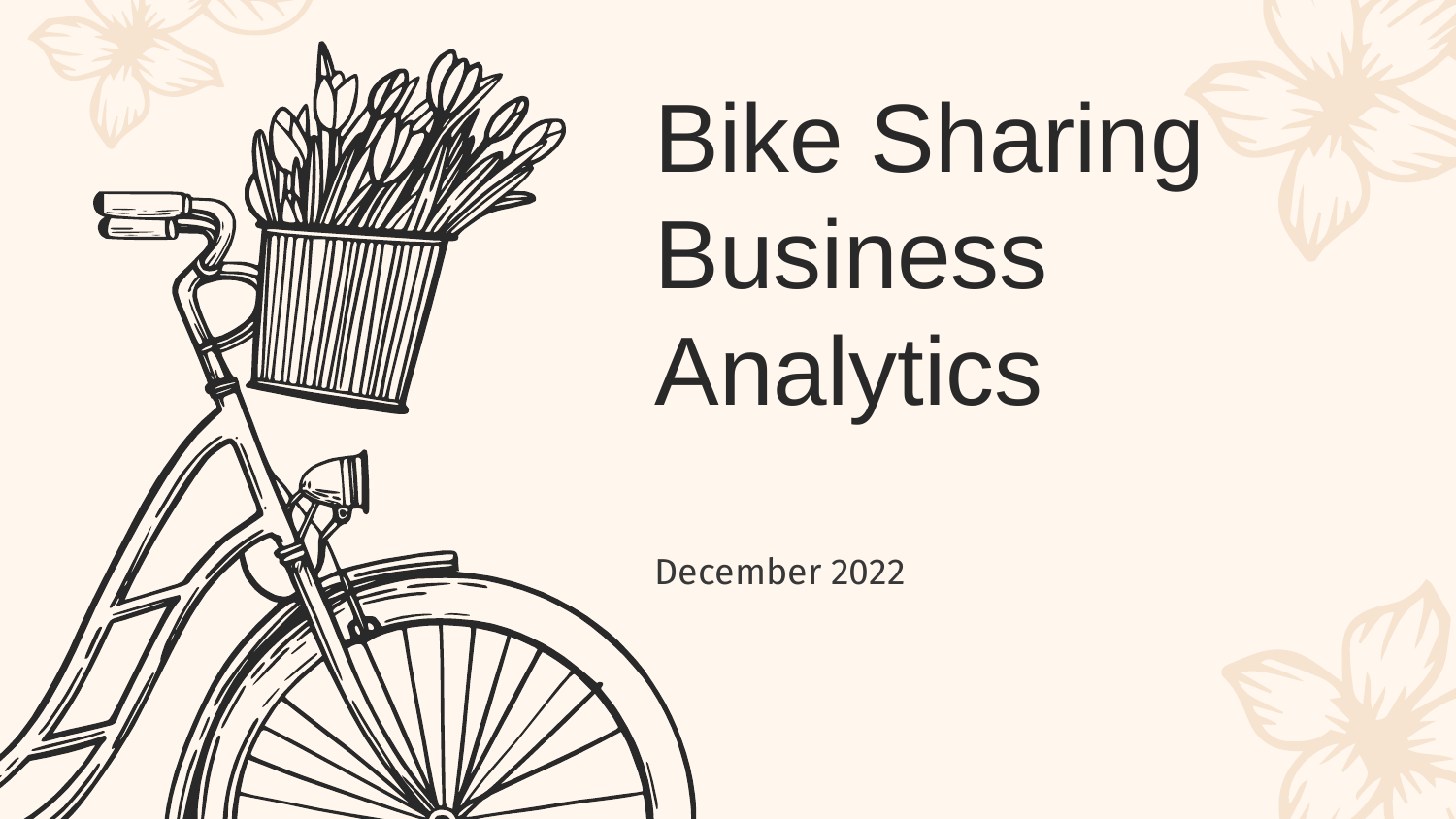

# Bike Sharing Business Analytics
December 2022